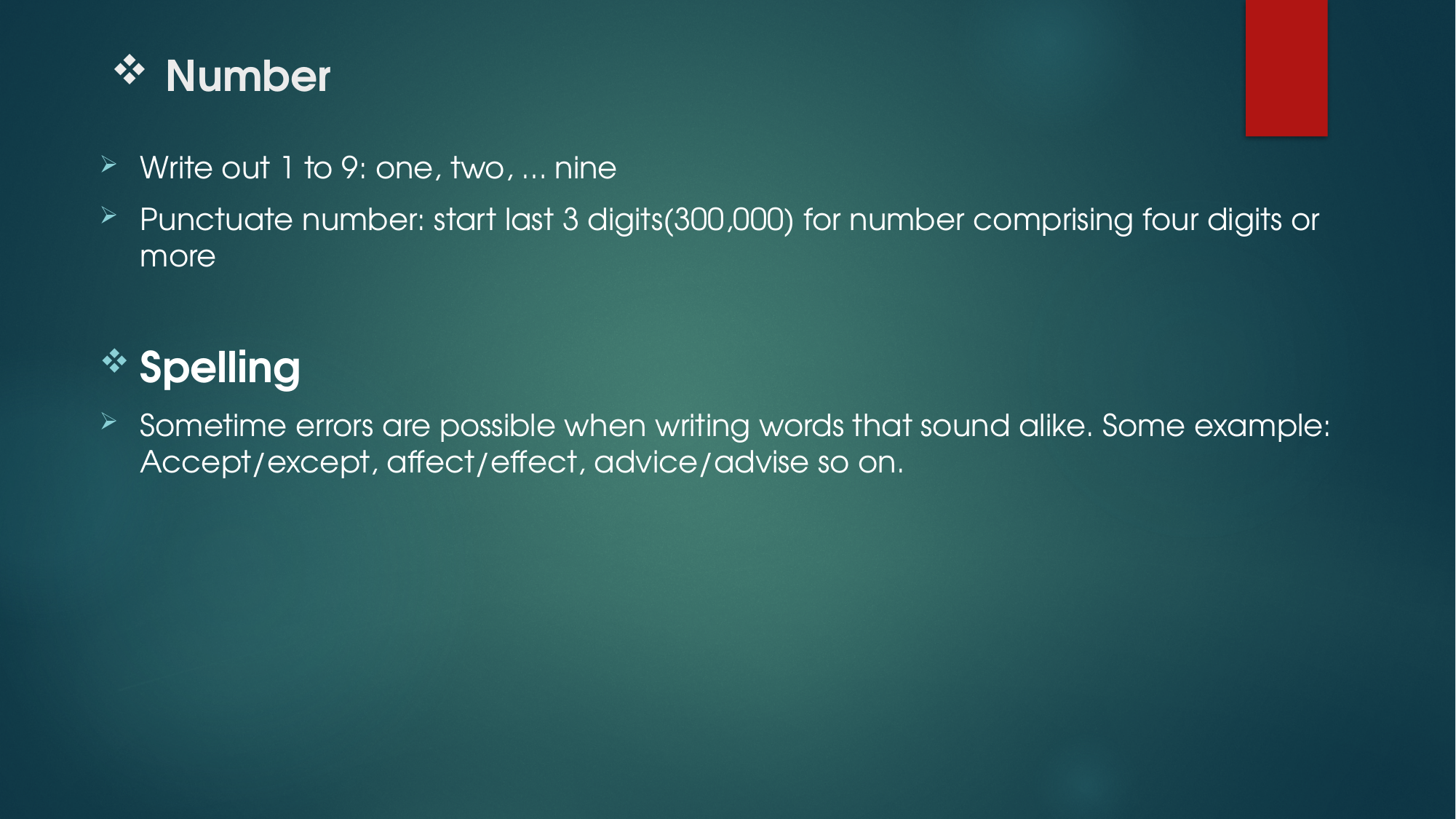

# Number
Write out 1 to 9: one, two, … nine
Punctuate number: start last 3 digits(300,000) for number comprising four digits or more

Spelling
Sometime errors are possible when writing words that sound alike. Some example: Accept/except, affect/effect, advice/advise so on.